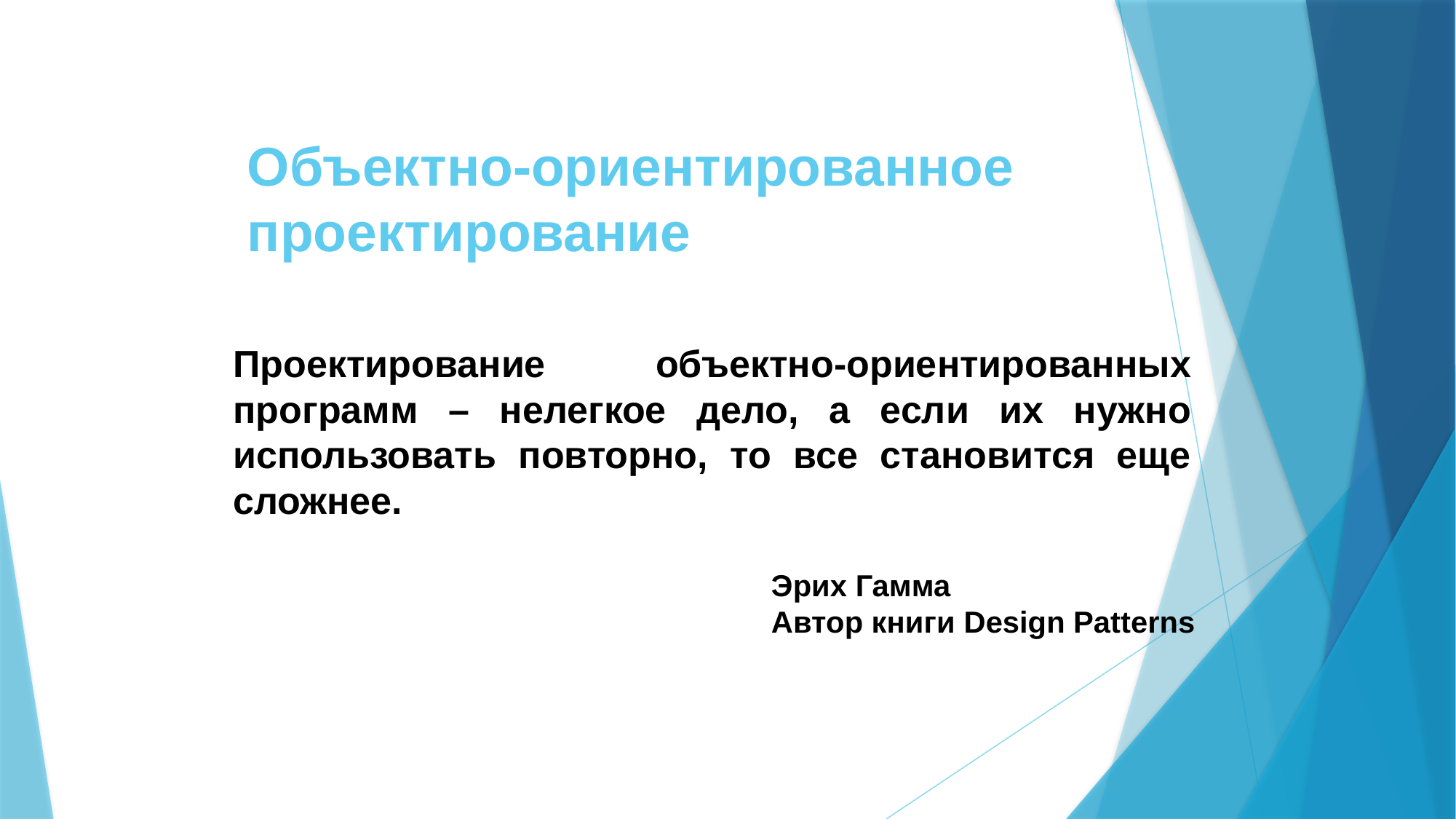

# Объектно-ориентированное проектирование
Проектирование объектно-ориентированных программ – нелегкое дело, а если их нужно использовать повторно, то все становится еще сложнее.
Эрих Гамма
Автор книги Design Patterns